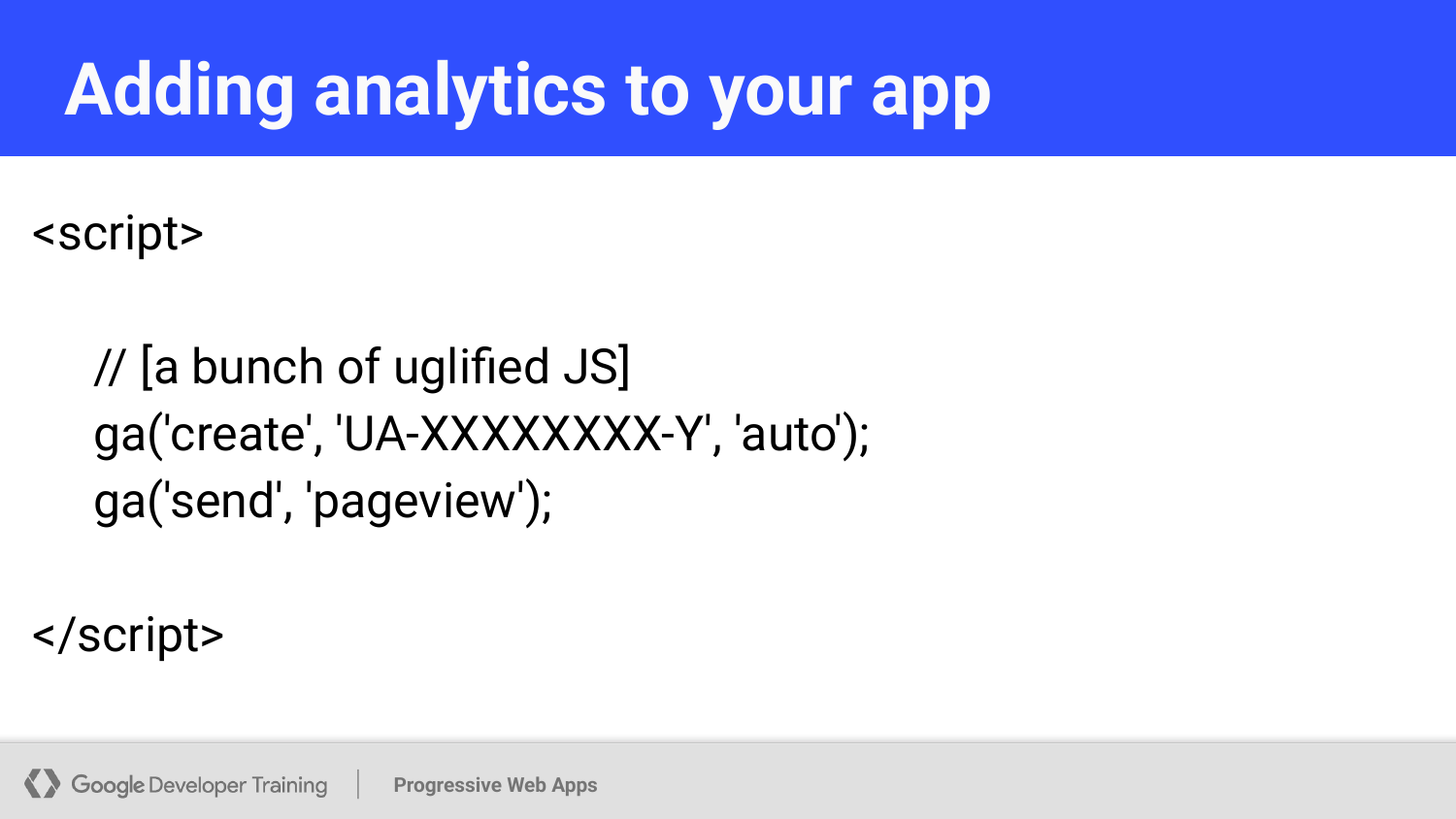

# Adding analytics to your app
<script>

// [a bunch of uglified JS]
ga('create', 'UA-XXXXXXXX-Y', 'auto');
ga('send', 'pageview');

</script>